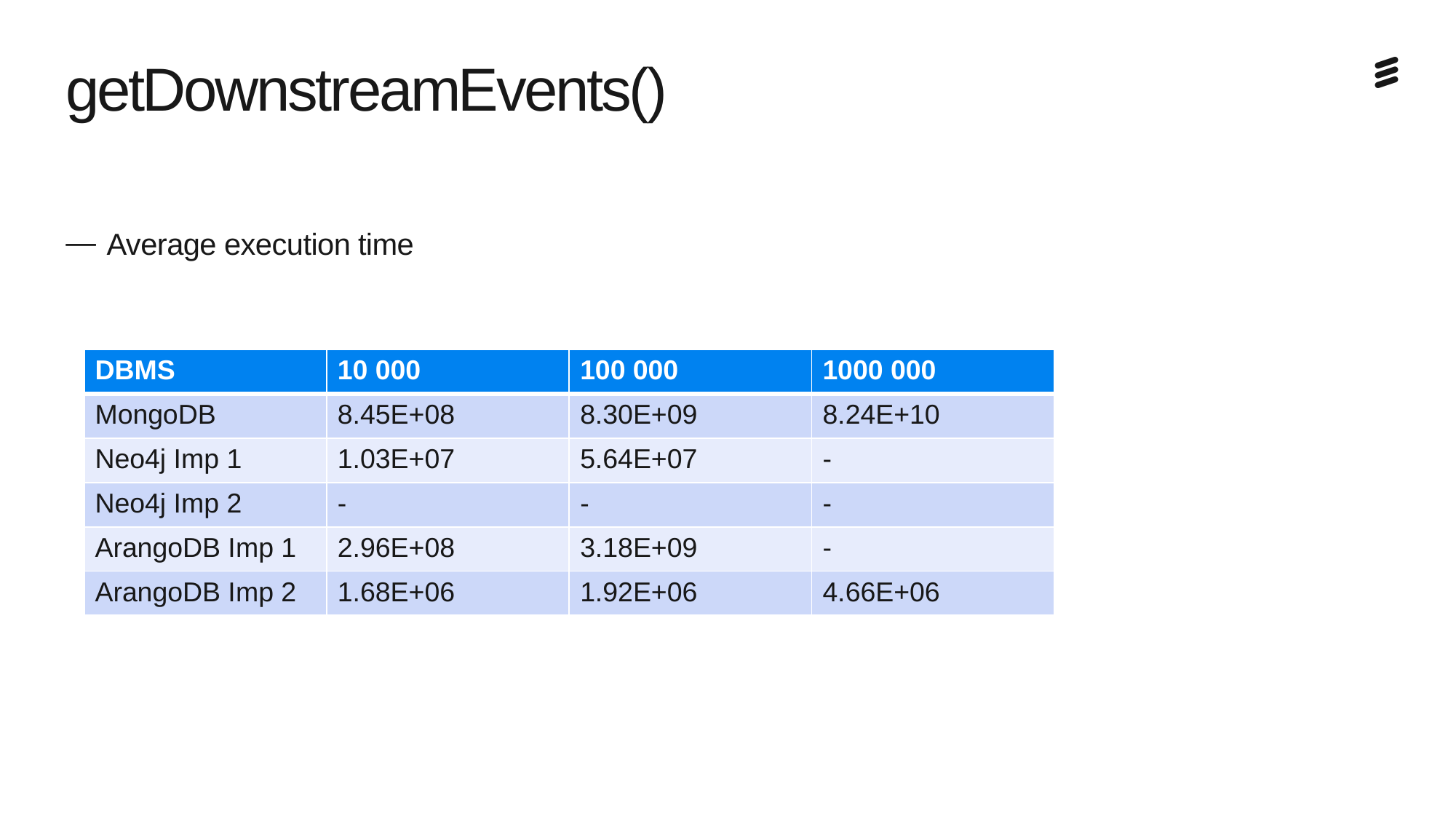

# getDownstreamEvents()
Average execution time
| DBMS | 10 000 | 100 000 | 1000 000 |
| --- | --- | --- | --- |
| MongoDB | 8.45E+08 | 8.30E+09 | 8.24E+10 |
| Neo4j Imp 1 | 1.03E+07 | 5.64E+07 | - |
| Neo4j Imp 2 | - | - | - |
| ArangoDB Imp 1 | 2.96E+08 | 3.18E+09 | - |
| ArangoDB Imp 2 | 1.68E+06 | 1.92E+06 | 4.66E+06 |